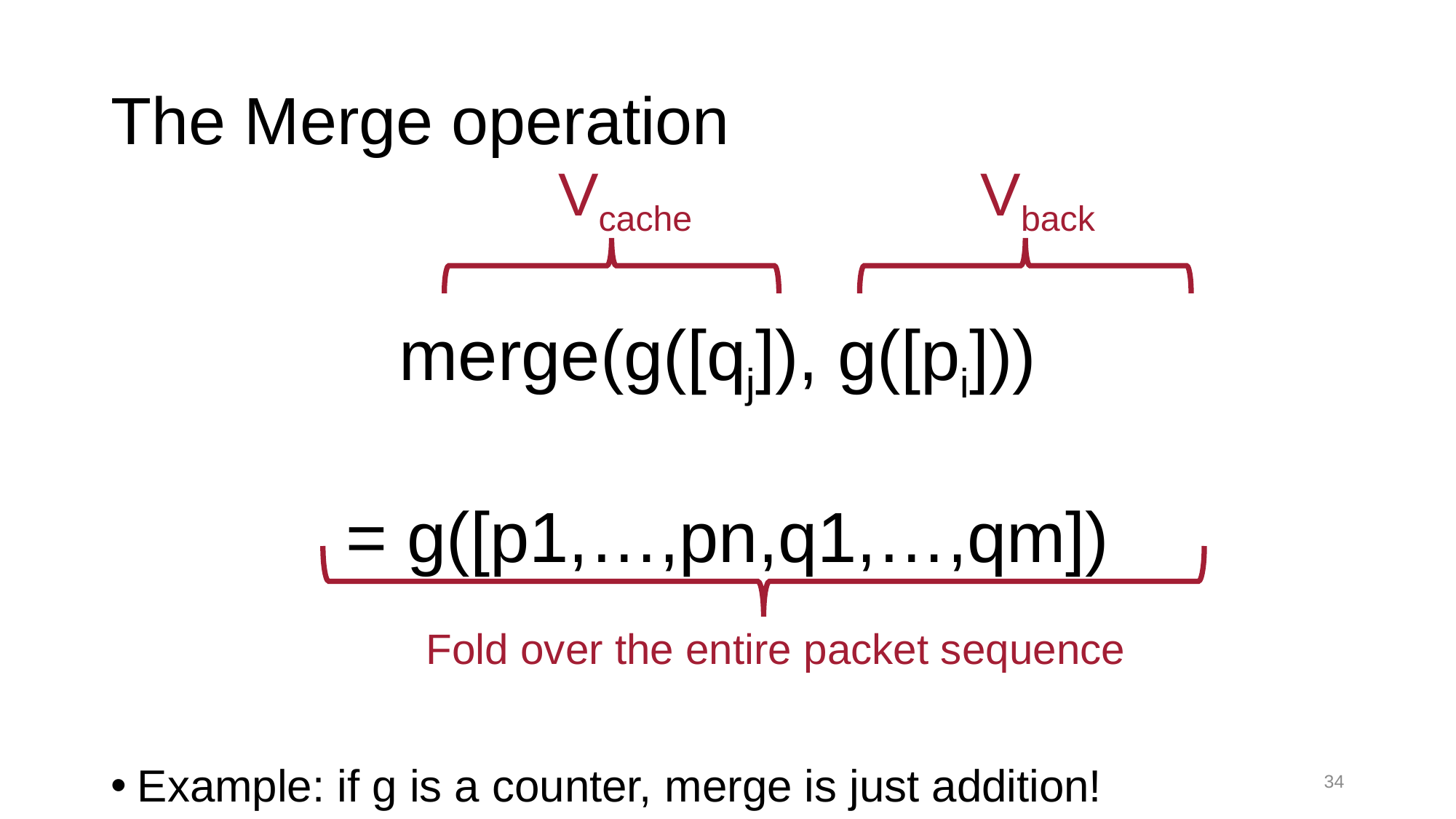

# The Merge operation

Vcache
Vback

merge(g([qj]), g([pi]))

= g([p1,…,pn,q1,…,qm])

Example: if g is a counter, merge is just addition!

Fold over the entire packet sequence
34